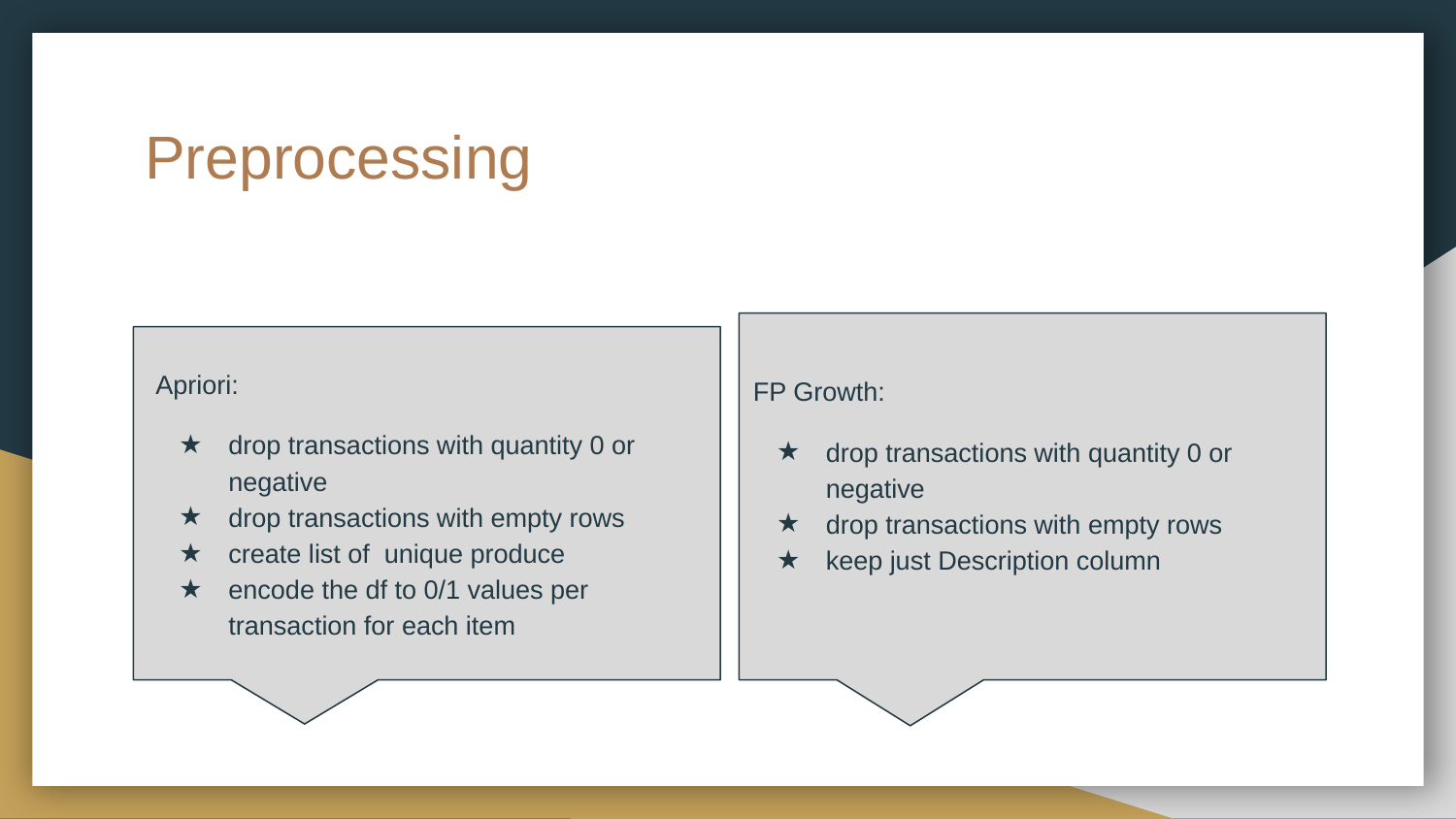

# Preprocessing
Apriori:
drop transactions with quantity 0 or negative
drop transactions with empty rows
create list of  unique produce
encode the df to 0/1 values per transaction for each item

FP Growth:
drop transactions with quantity 0 or negative
drop transactions with empty rows
keep just Description column